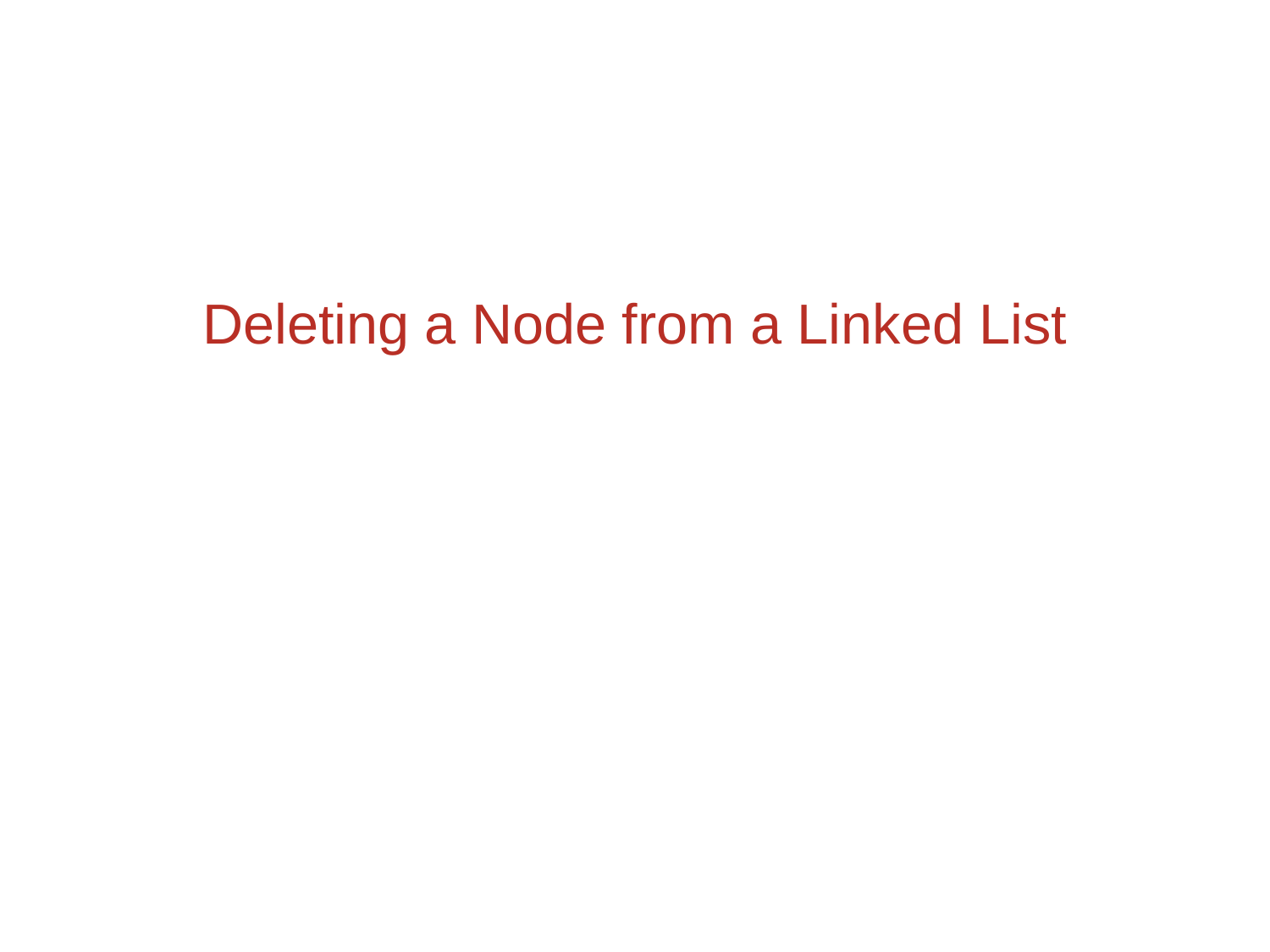

# Deleting a Node from a Linked List